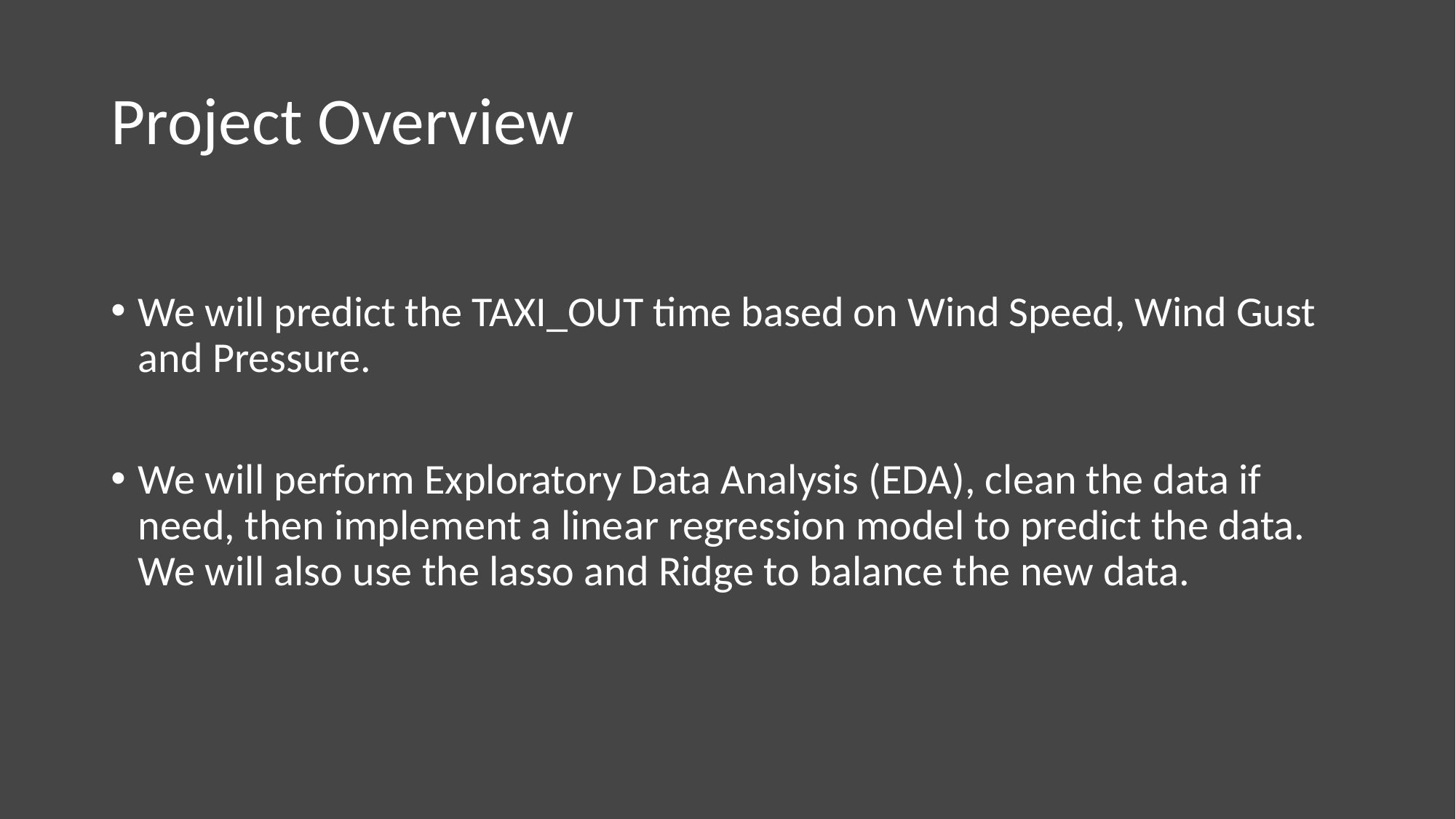

# Project Overview

We will predict the TAXI_OUT time based on Wind Speed, Wind Gust and Pressure.

We will perform Exploratory Data Analysis (EDA), clean the data if need, then implement a linear regression model to predict the data. We will also use the lasso and Ridge to balance the new data.